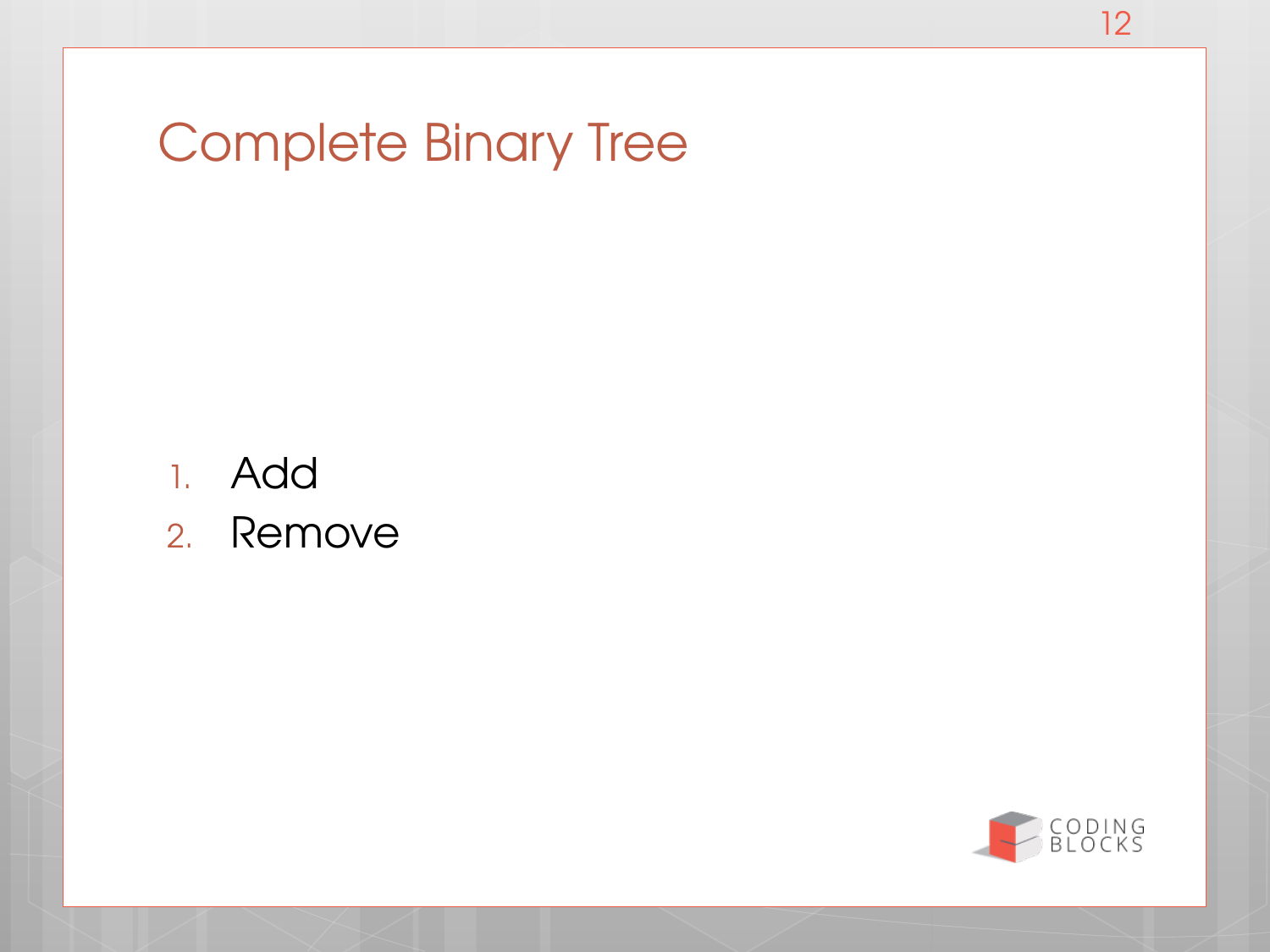

12
# Complete Binary Tree
Add
Remove